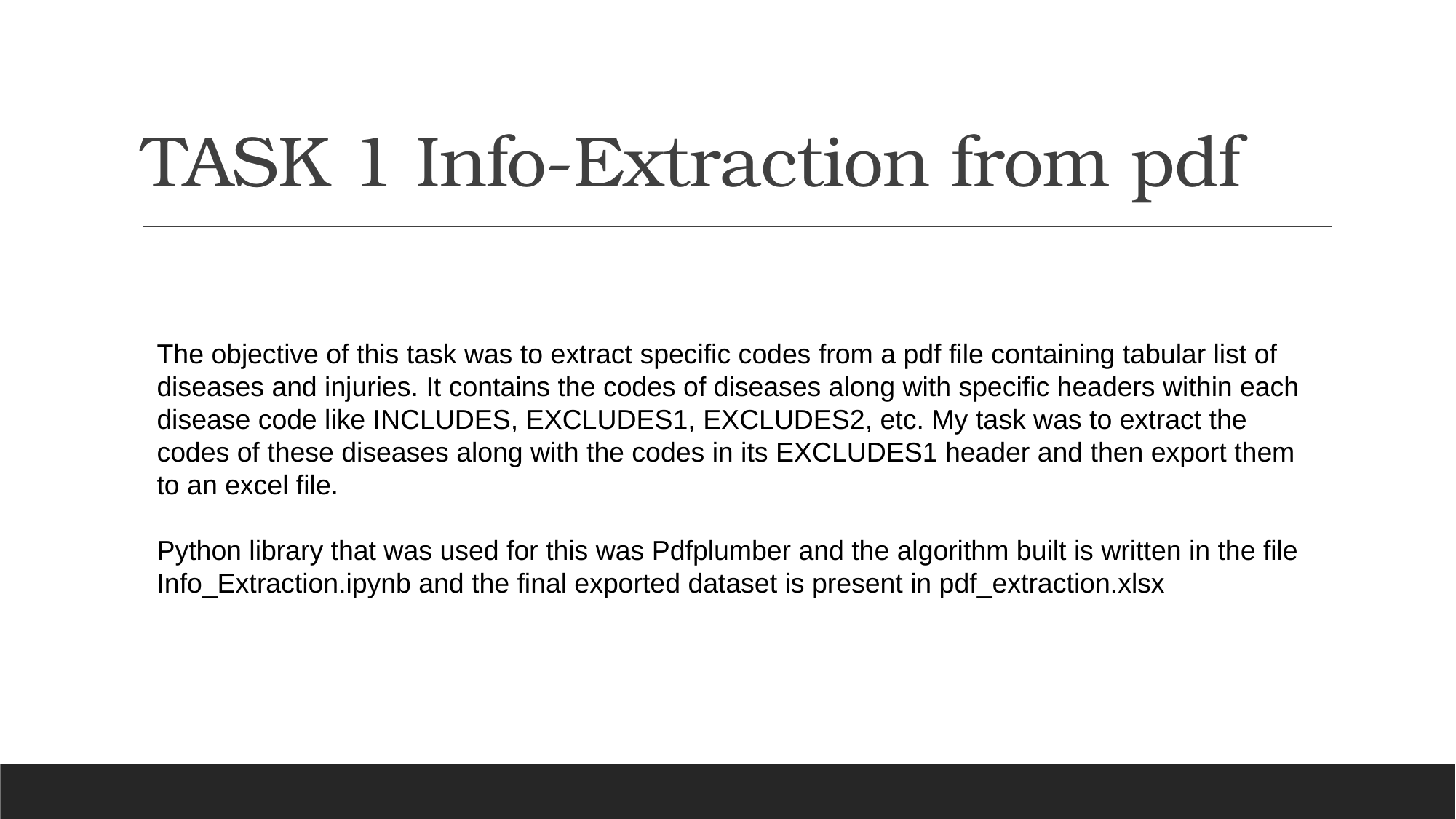

# TASK 1 Info-Extraction from pdf
The objective of this task was to extract specific codes from a pdf file containing tabular list of diseases and injuries. It contains the codes of diseases along with specific headers within each disease code like INCLUDES, EXCLUDES1, EXCLUDES2, etc. My task was to extract the codes of these diseases along with the codes in its EXCLUDES1 header and then export them to an excel file.

Python library that was used for this was Pdfplumber and the algorithm built is written in the file Info_Extraction.ipynb and the final exported dataset is present in pdf_extraction.xlsx